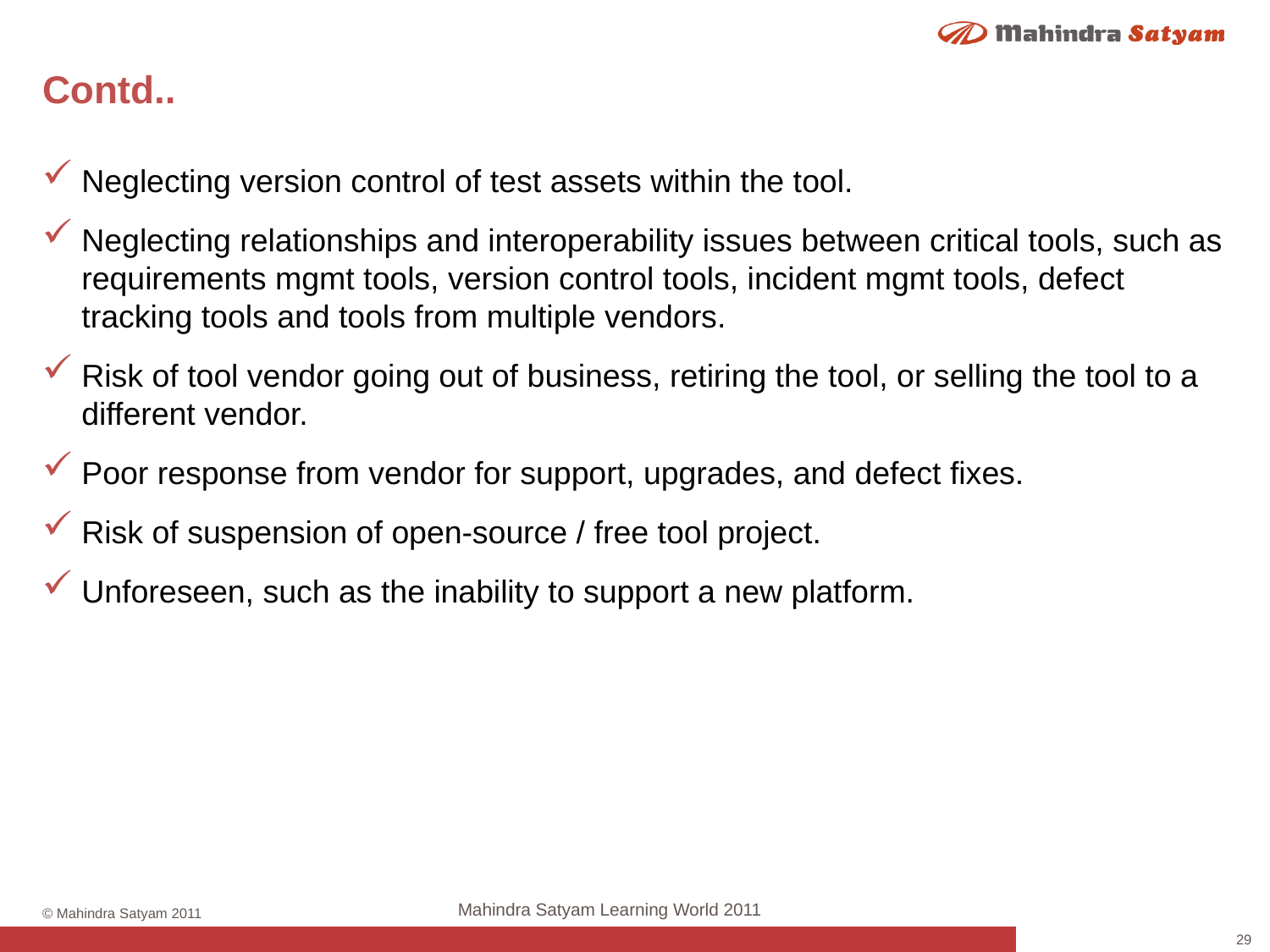

# Contd..
Neglecting version control of test assets within the tool.
Neglecting relationships and interoperability issues between critical tools, such as requirements mgmt tools, version control tools, incident mgmt tools, defect tracking tools and tools from multiple vendors.
Risk of tool vendor going out of business, retiring the tool, or selling the tool to a different vendor.
Poor response from vendor for support, upgrades, and defect fixes.
Risk of suspension of open-source / free tool project.
Unforeseen, such as the inability to support a new platform.